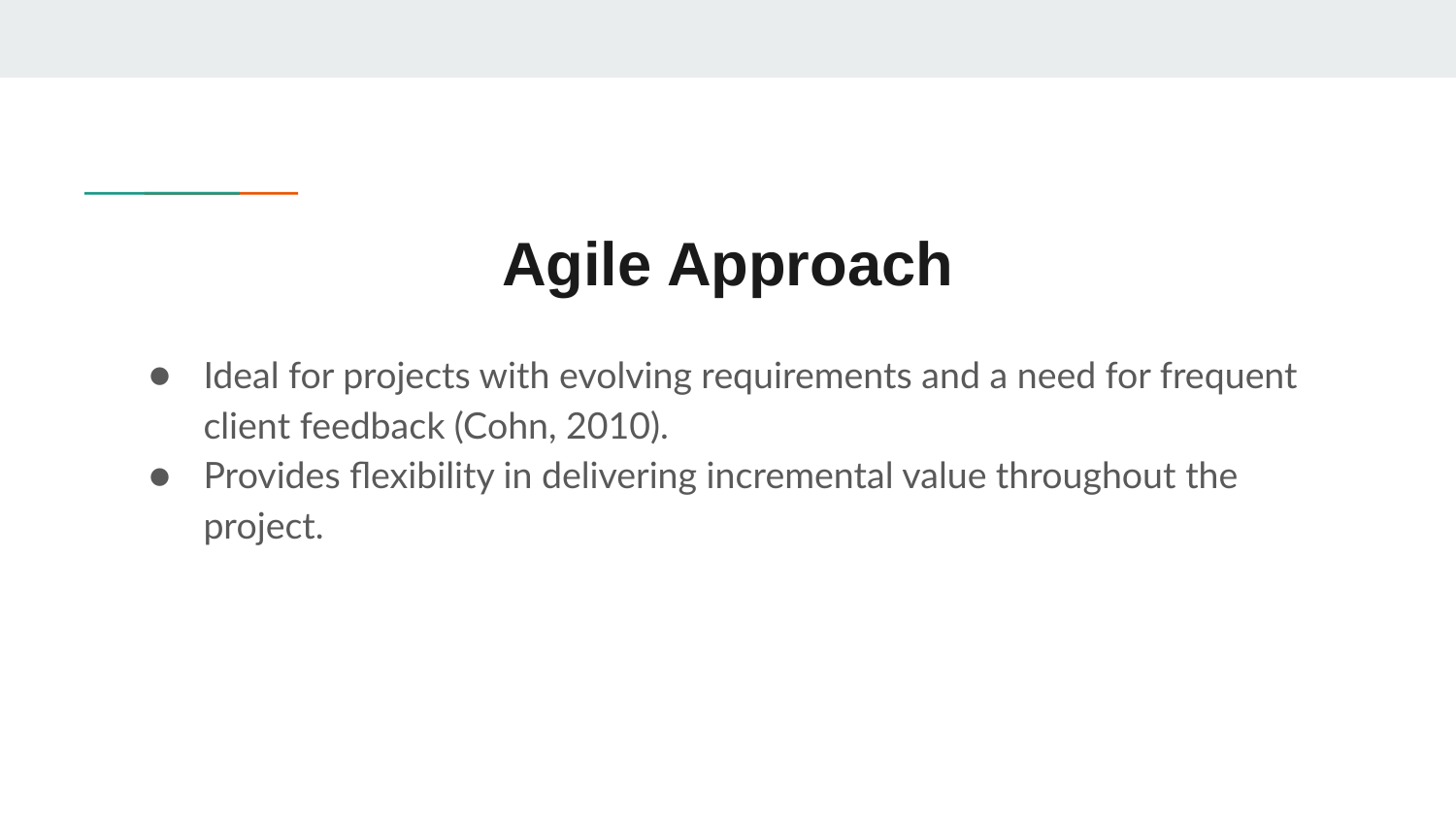

# Agile Approach
Ideal for projects with evolving requirements and a need for frequent client feedback (Cohn, 2010).
Provides flexibility in delivering incremental value throughout the project.